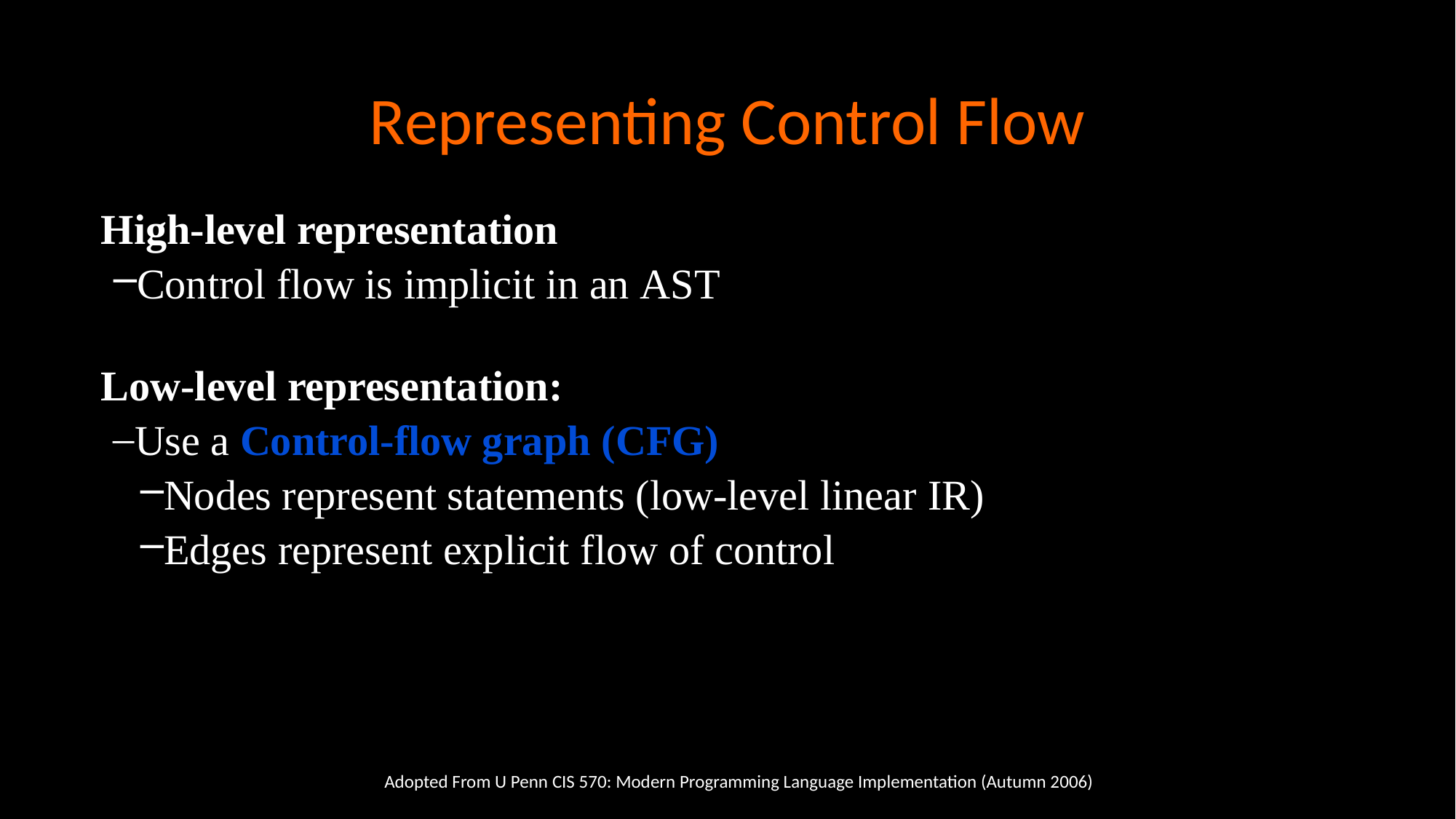

# Representing Control Flow
High-level representation
Control flow is implicit in an AST

Low-level representation:
Use a Control-flow graph (CFG)
Nodes represent statements (low-level linear IR)
Edges represent explicit flow of control

Adopted From U Penn CIS 570: Modern Programming Language Implementation (Autumn 2006)